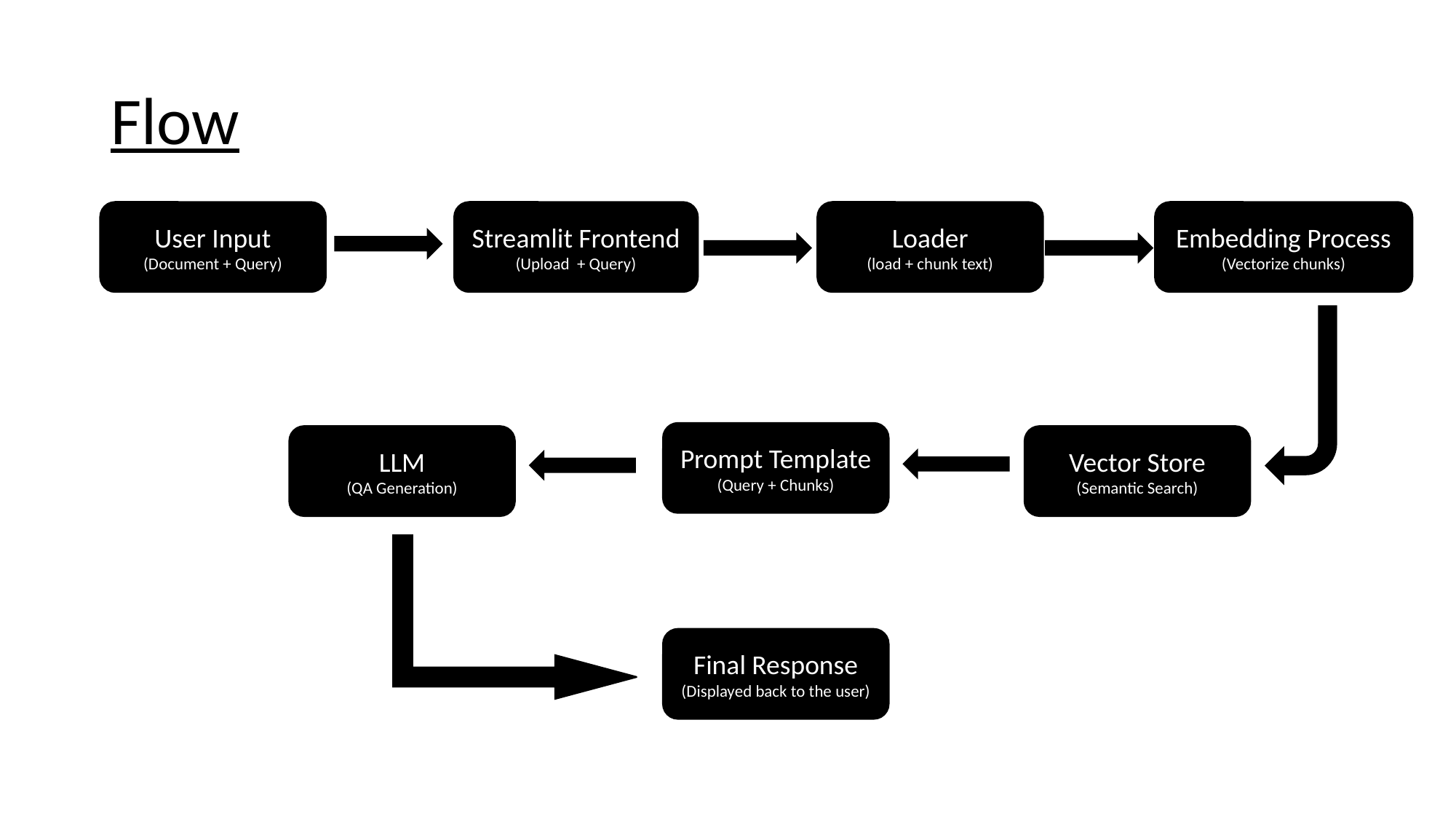

# Flow
Loader
(load + chunk text)
Embedding Process
(Vectorize chunks)
User Input
(Document + Query)
Streamlit Frontend
(Upload  + Query)

Prompt Template
(Query + Chunks)
Vector Store
(Semantic Search)
LLM
(QA Generation)

Final Response
(Displayed back to the user)